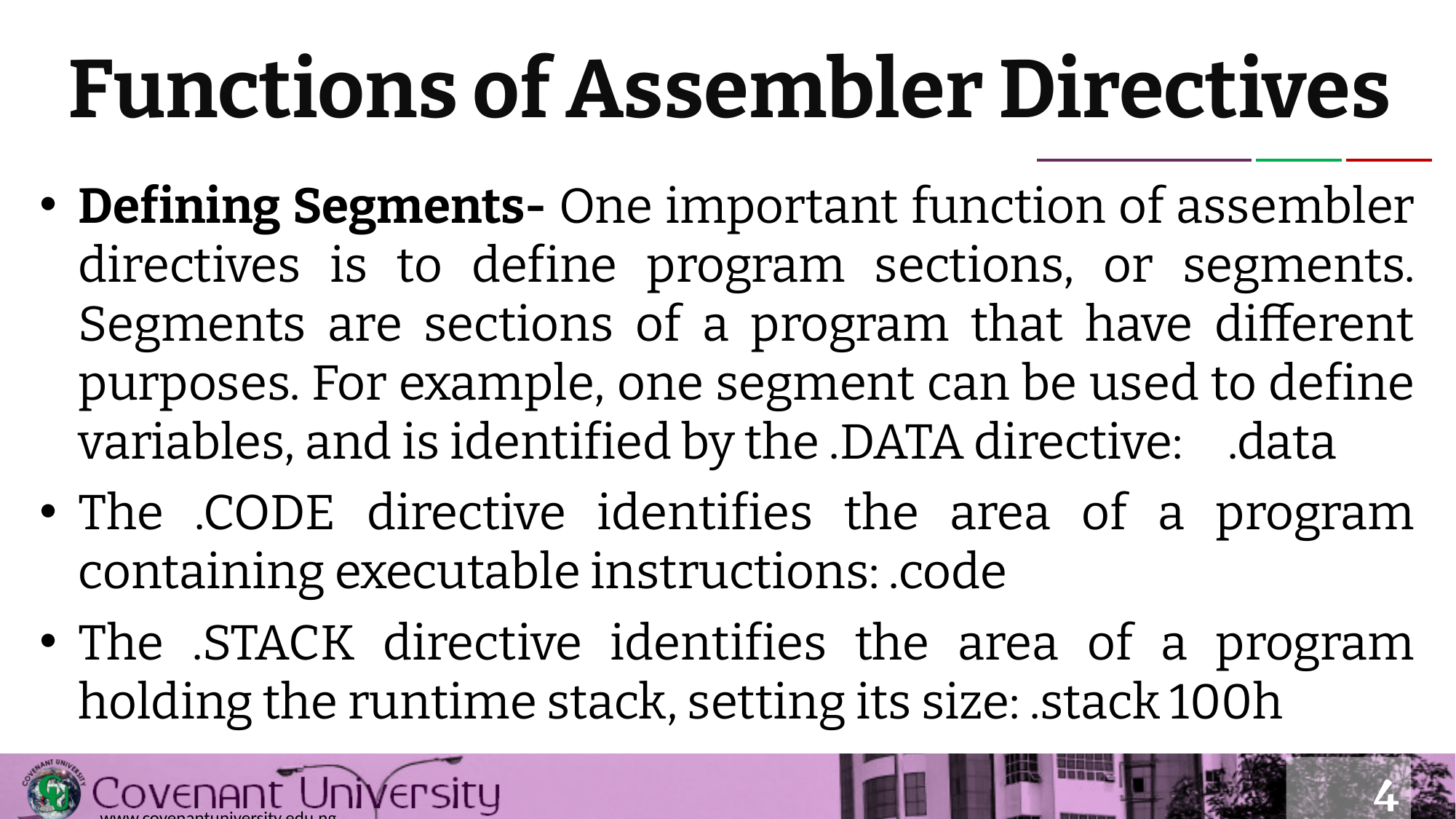

# Functions of Assembler Directives
Defining Segments- One important function of assembler directives is to define program sections, or segments. Segments are sections of a program that have different purposes. For example, one segment can be used to define variables, and is identified by the .DATA directive:	.data
The .CODE directive identifies the area of a program containing executable instructions: .code
The .STACK directive identifies the area of a program holding the runtime stack, setting its size: .stack 100h